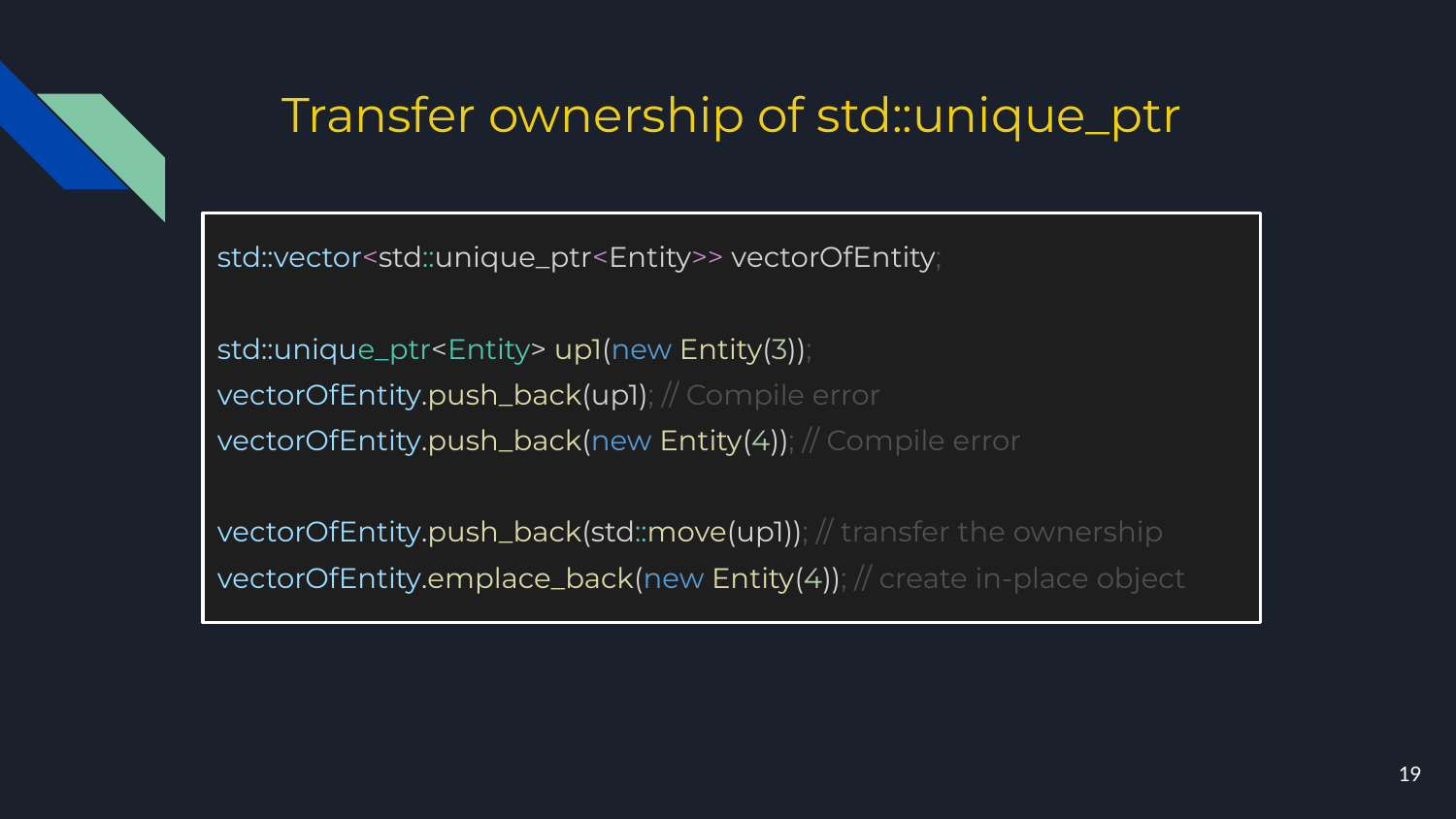

# Transfer ownership of std::unique_ptr
std::vector<std::unique_ptr<Entity>> vectorOfEntity;

std::unique_ptr<Entity> up1(new Entity(3));
vectorOfEntity.push_back(up1); // Compile error
vectorOfEntity.push_back(new Entity(4)); // Compile error

vectorOfEntity.push_back(std::move(up1)); // transfer the ownership
vectorOfEntity.emplace_back(new Entity(4)); // create in-place object

19